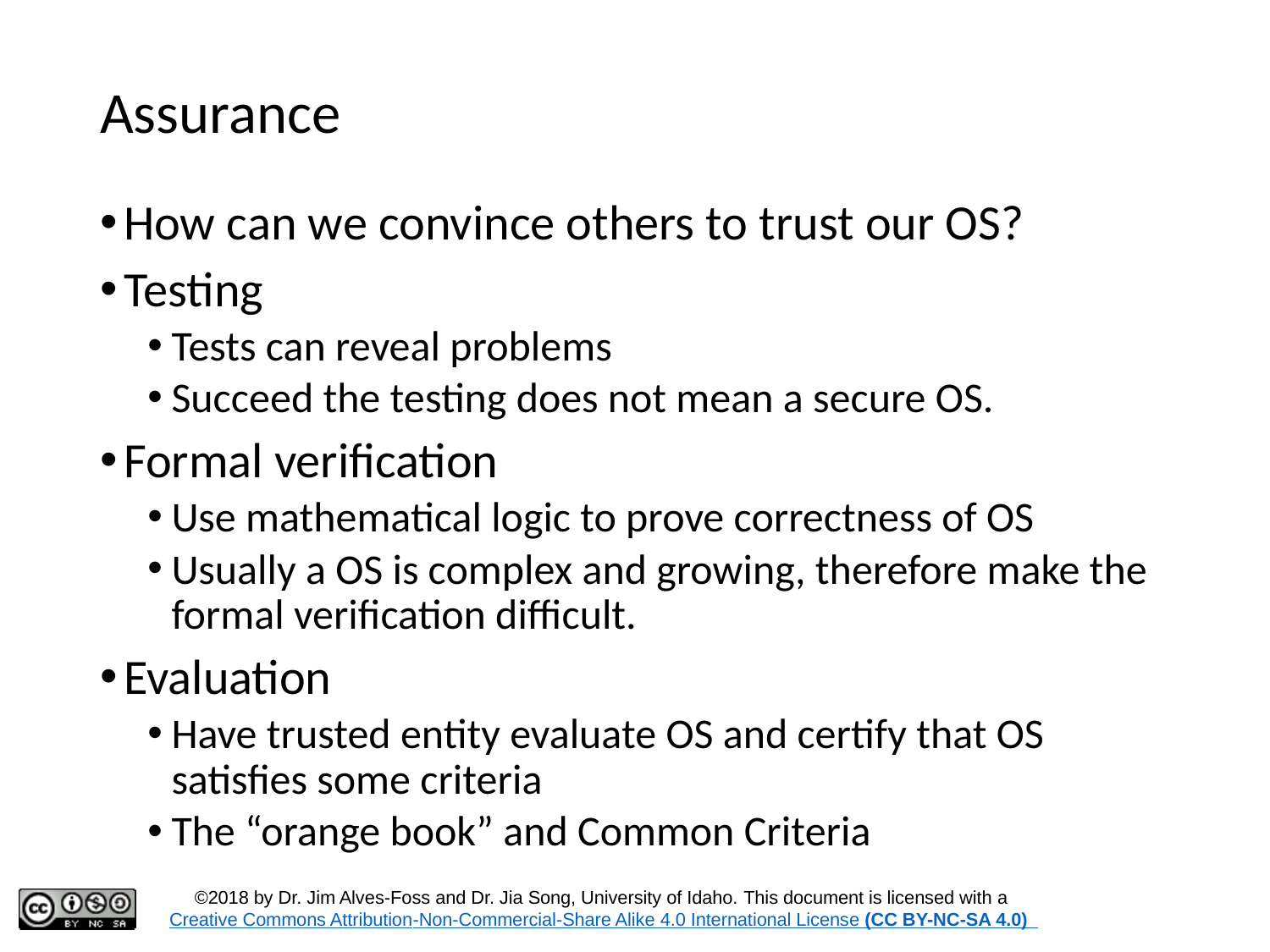

# Assurance
How can we convince others to trust our OS?
Testing
Tests can reveal problems
Succeed the testing does not mean a secure OS.
Formal verification
Use mathematical logic to prove correctness of OS
Usually a OS is complex and growing, therefore make the formal verification difficult.
Evaluation
Have trusted entity evaluate OS and certify that OS satisfies some criteria
The “orange book” and Common Criteria